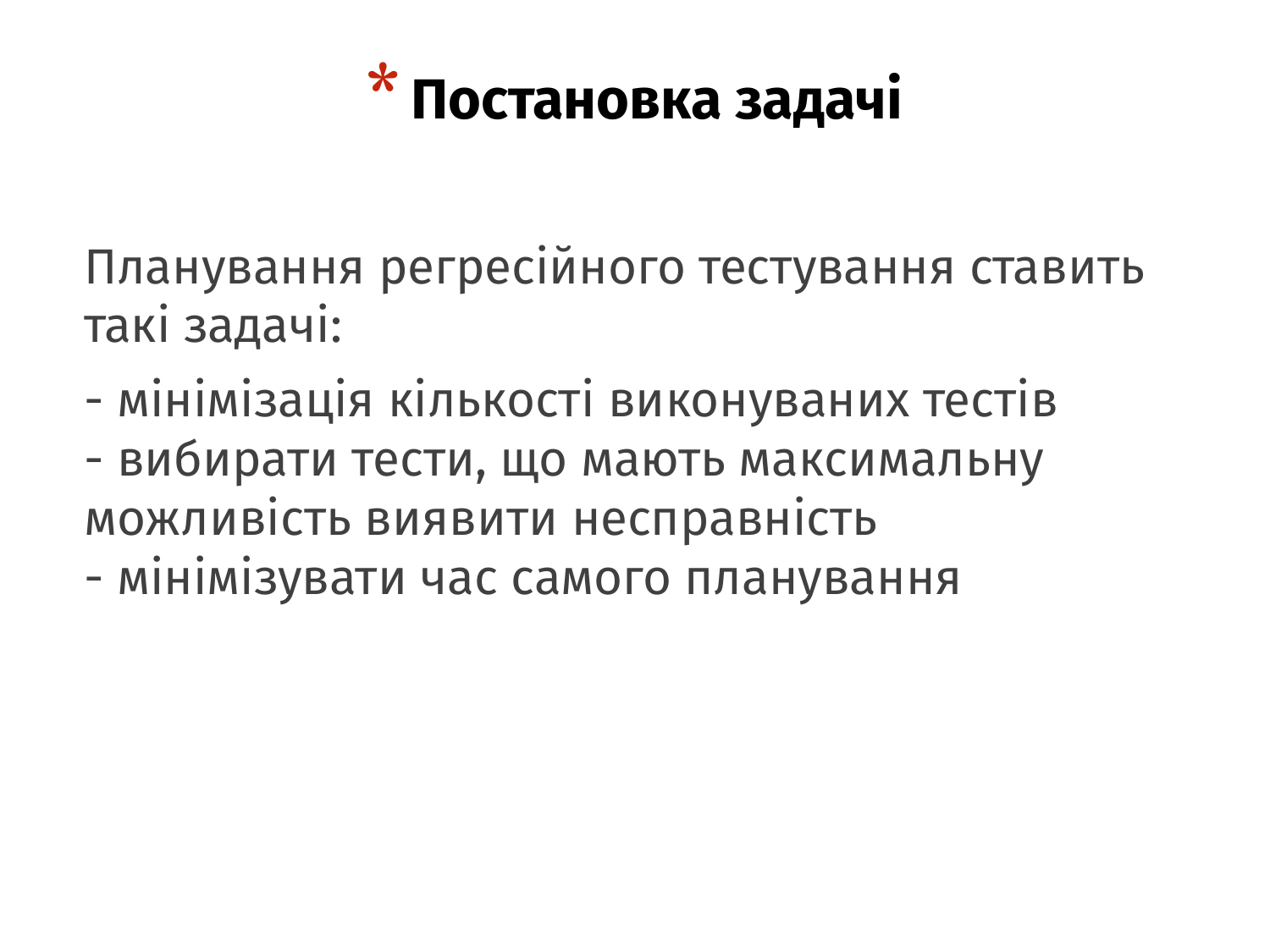

# Постановка задачі

Планування регресійного тестування ставить такі задачі:
- мінімізація кількості виконуваних тестів
- вибирати тести, що мають максимальну можливість виявити несправність
- мінімізувати час самого планування